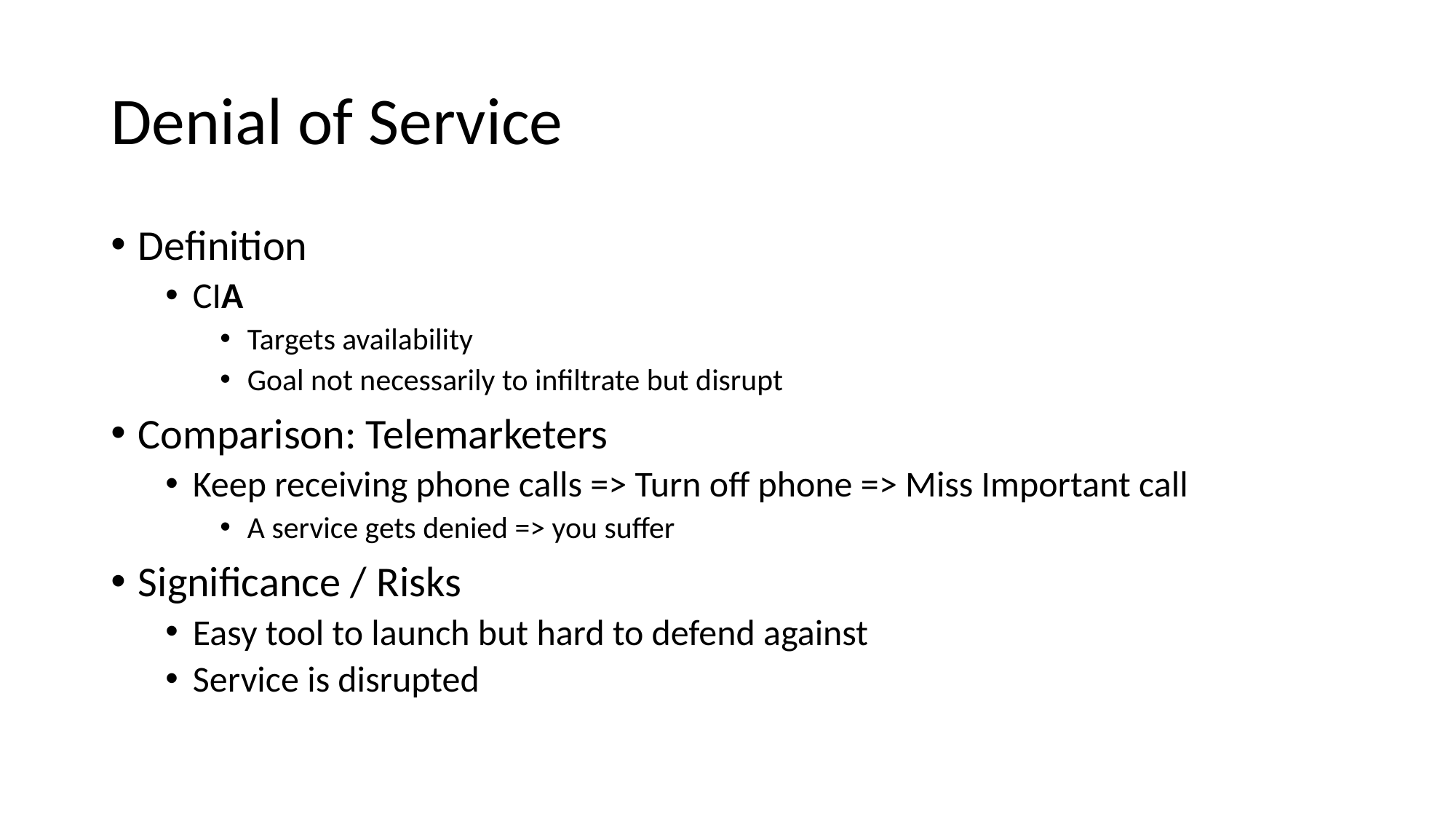

# Denial of Service
Definition
CIA
Targets availability
Goal not necessarily to infiltrate but disrupt
Comparison: Telemarketers
Keep receiving phone calls => Turn off phone => Miss Important call
A service gets denied => you suffer
Significance / Risks
Easy tool to launch but hard to defend against
Service is disrupted